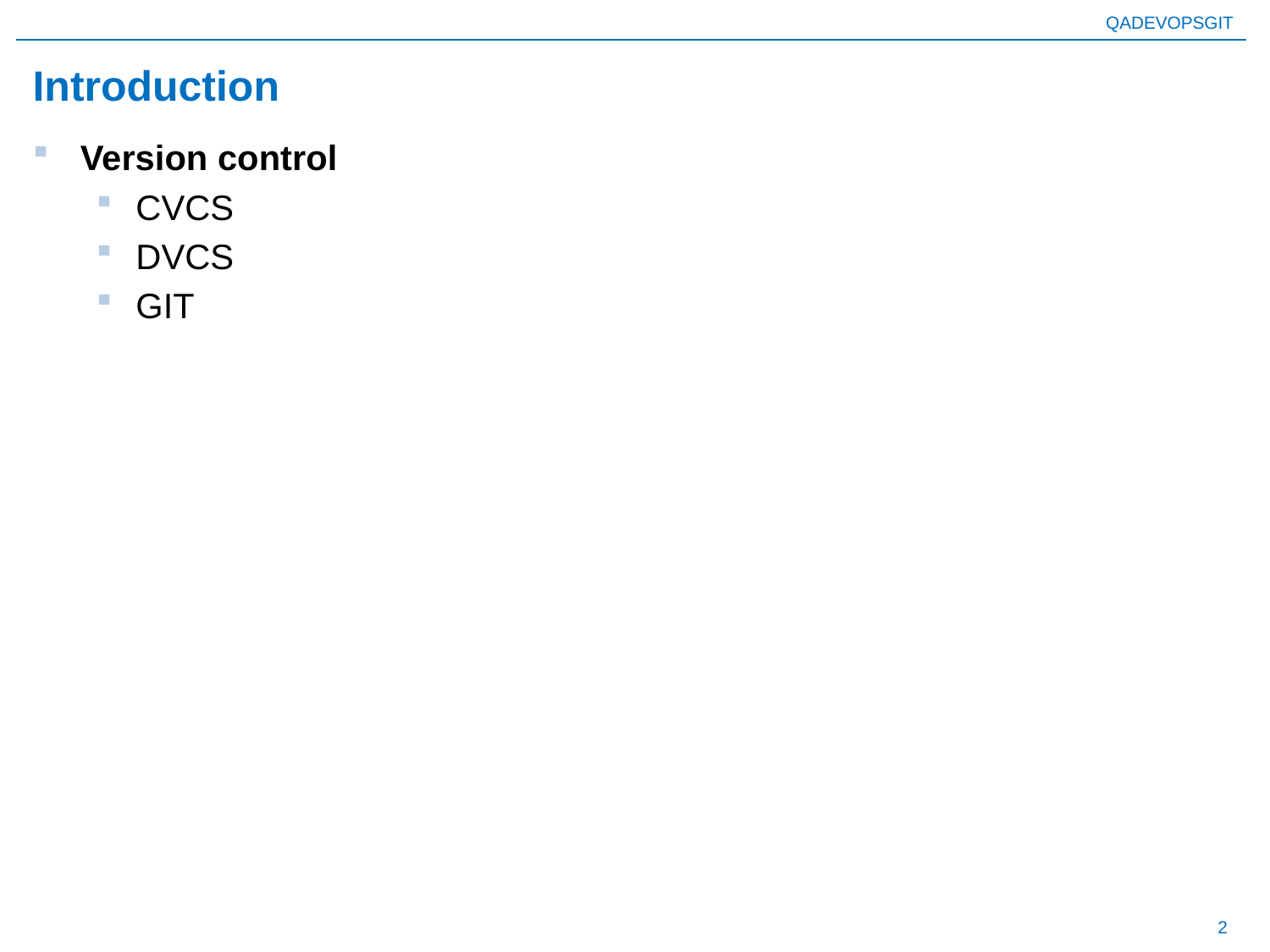

# Introduction
Version control
CVCS
DVCS
GIT